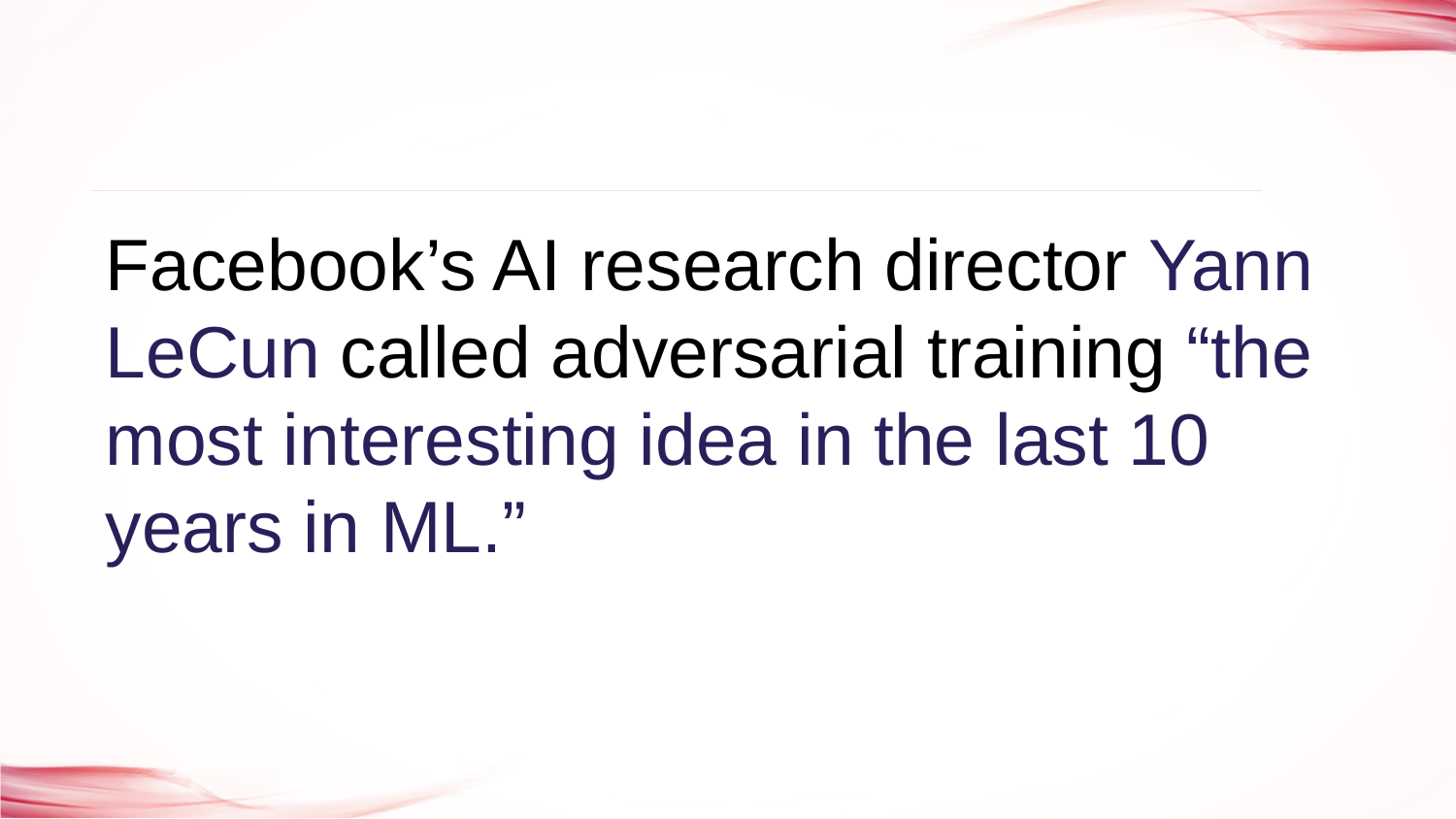

# Facebook’s AI research director Yann LeCun called adversarial training “the most interesting idea in the last 10 years in ML.”